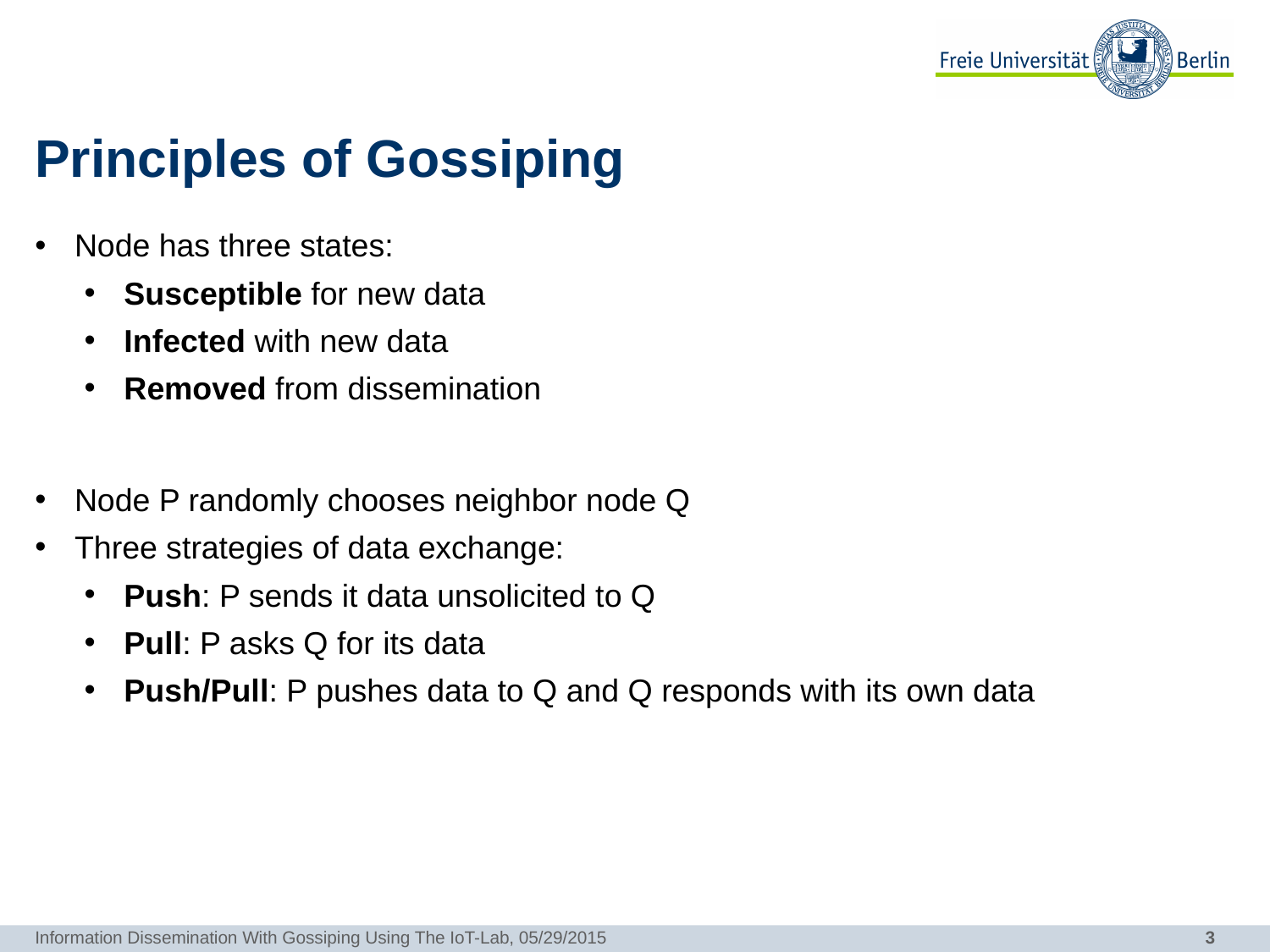

# Principles of Gossiping
Node has three states:
Susceptible for new data
Infected with new data
Removed from dissemination

Node P randomly chooses neighbor node Q
Three strategies of data exchange:
Push: P sends it data unsolicited to Q
Pull: P asks Q for its data
Push/Pull: P pushes data to Q and Q responds with its own data
Information Dissemination With Gossiping Using The IoT-Lab, 05/29/2015